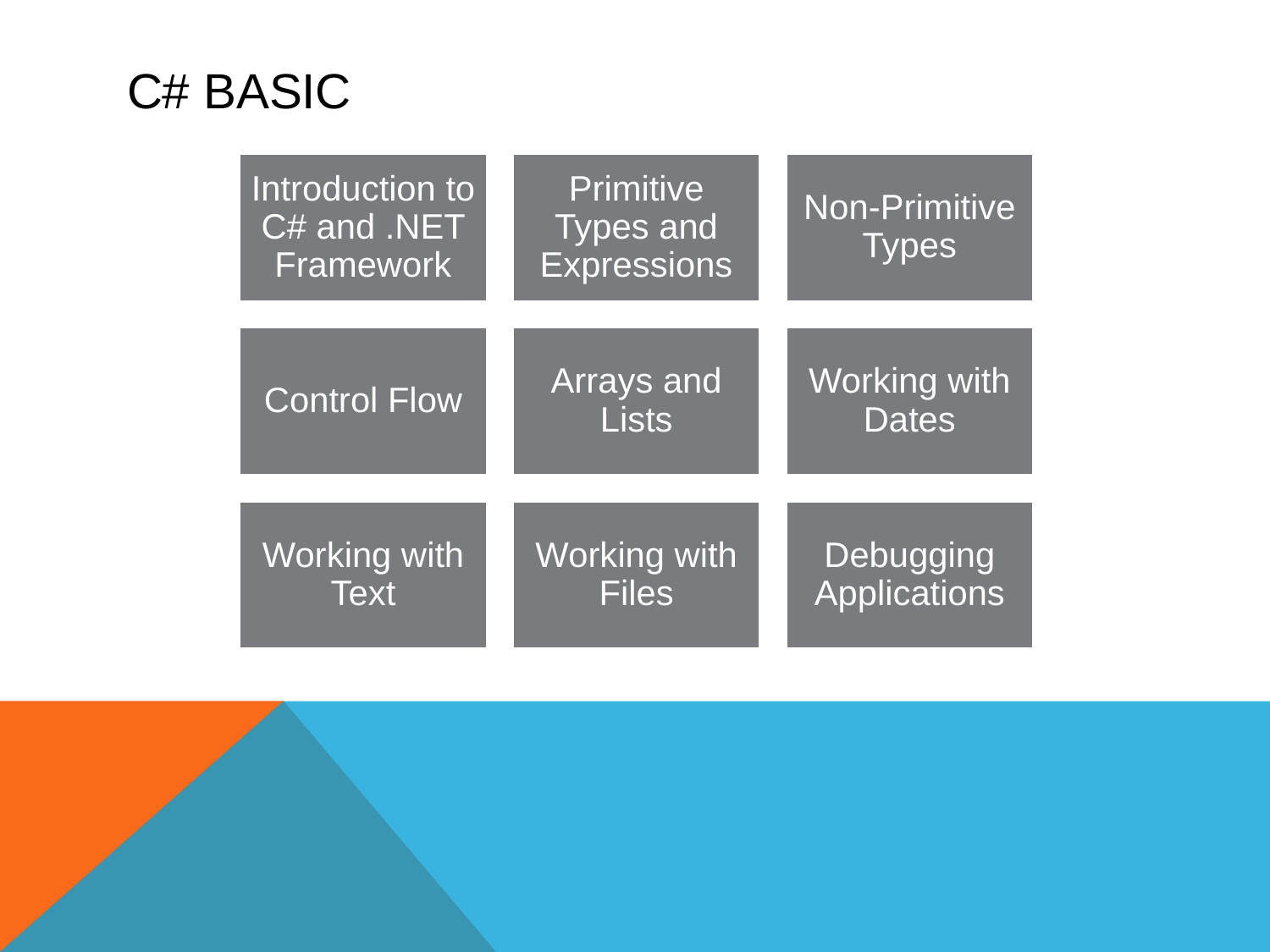

# C# Basic
Introduction to C# and .NET Framework
Primitive Types and Expressions
Non-Primitive Types
Control Flow
Arrays and Lists
Working with Dates
Working with Text
Working with Files
Debugging Applications